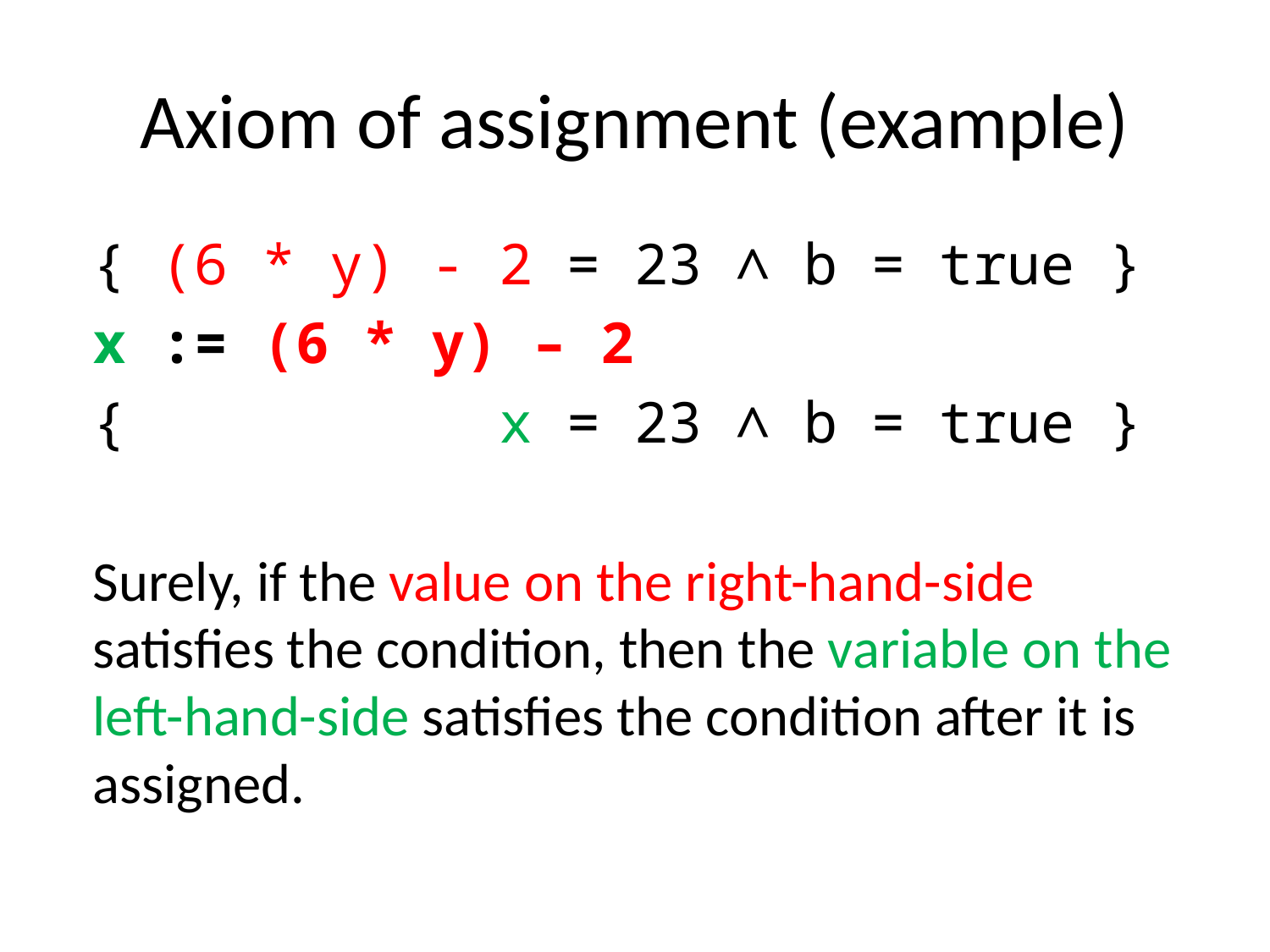

# Axiom of assignment (example)
{ (6 * y) - 2 = 23 ∧ b = true }
x := (6 * y) – 2
{           x = 23 ∧ b = true }

Surely, if the value on the right-hand-side satisfies the condition, then the variable on the left-hand-side satisfies the condition after it is assigned.